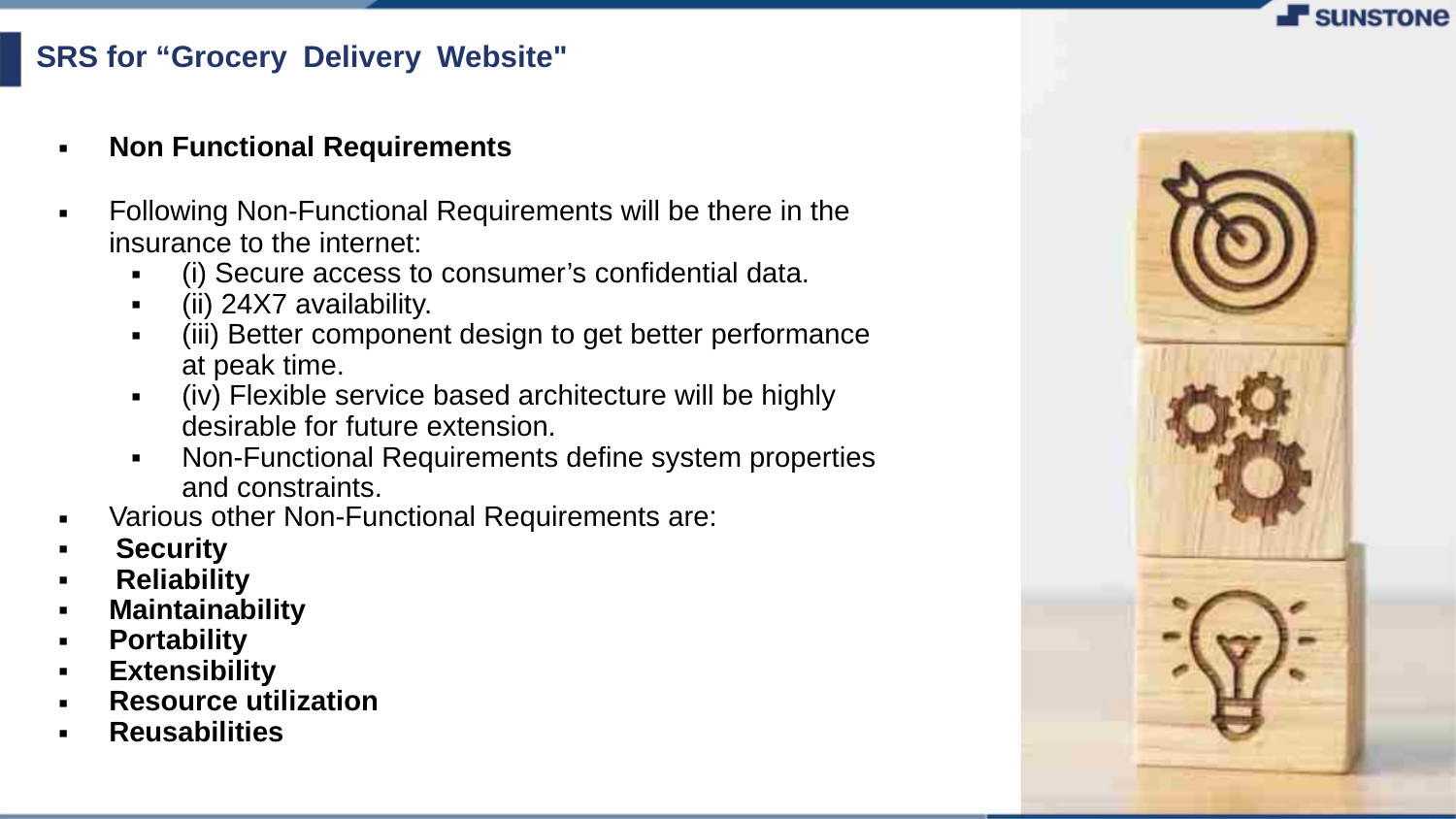

SRS for “Grocery Delivery Website"
Non Functional Requirements
▪
▪
Following Non-Functional Requirements will be there in the
insurance to the internet:
(i) Secure access to consumer’s confidential data.
(ii) 24X7 availability.
(iii) Better component design to get better performance
at peak time.
▪
▪
▪
(iv) Flexible service based architecture will be highly
desirable for future extension.
Non-Functional Requirements define system properties
and constraints.
▪
▪
Various other Non-Functional Requirements are:
Security
Reliability
Maintainability
Portability
Extensibility
Resource utilization
Reusabilities
▪
▪
▪
▪
▪
▪
▪
▪